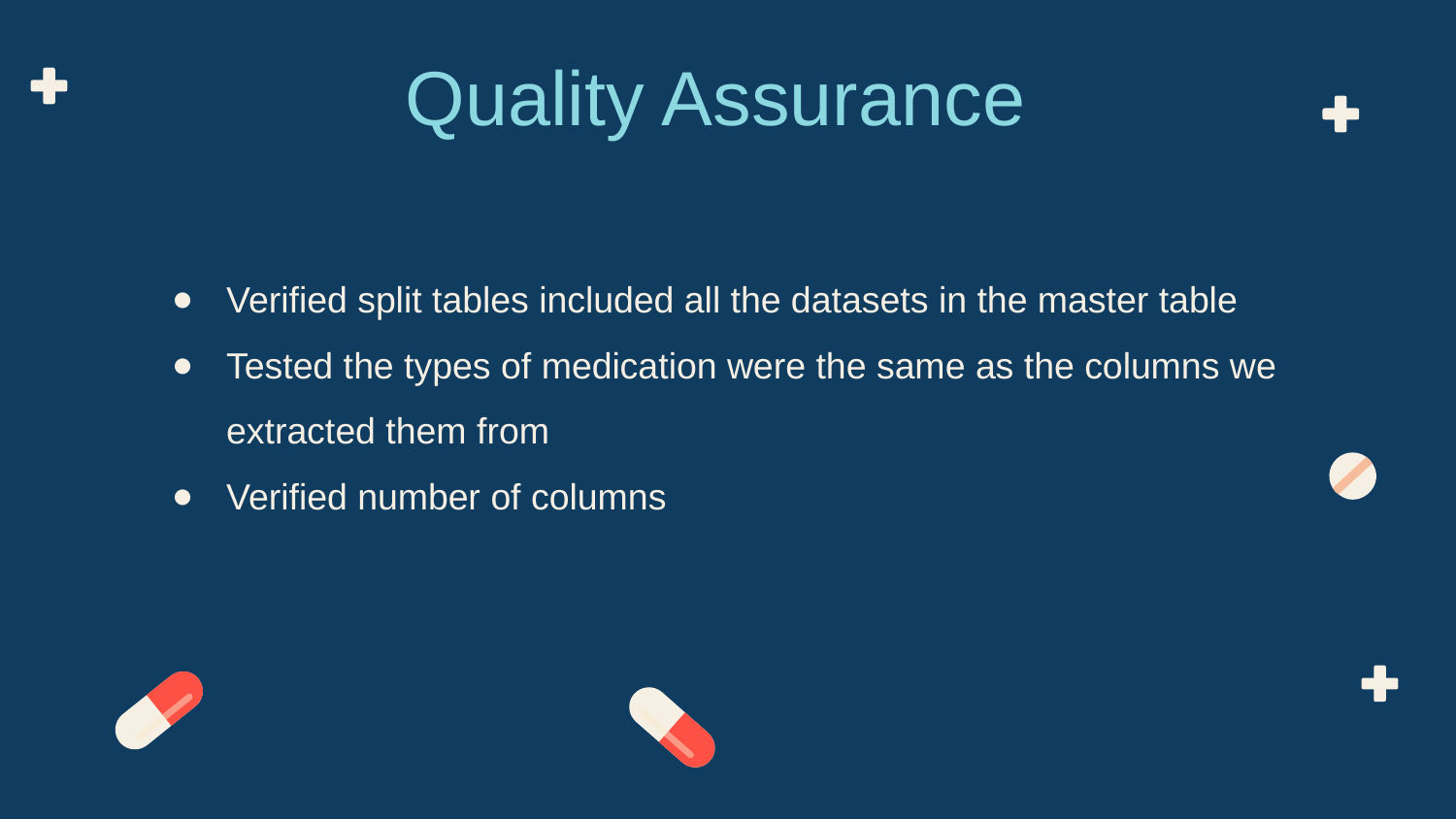

# Quality Assurance

Verified split tables included all the datasets in the master table
Tested the types of medication were the same as the columns we extracted them from
Verified number of columns